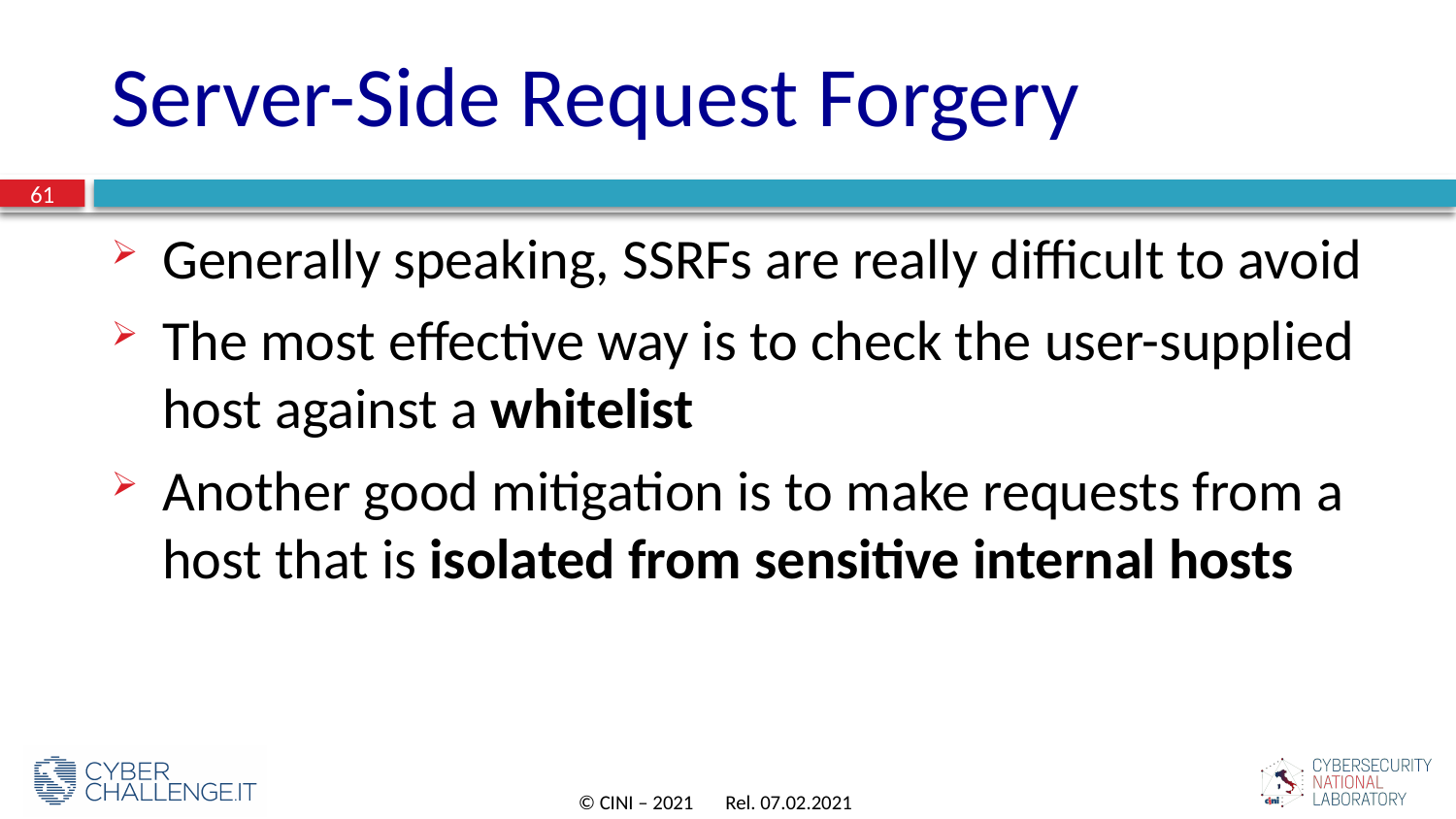

# Server-Side Request Forgery
61
Generally speaking, SSRFs are really difficult to avoid
The most effective way is to check the user-supplied host against a whitelist
Another good mitigation is to make requests from a host that is isolated from sensitive internal hosts